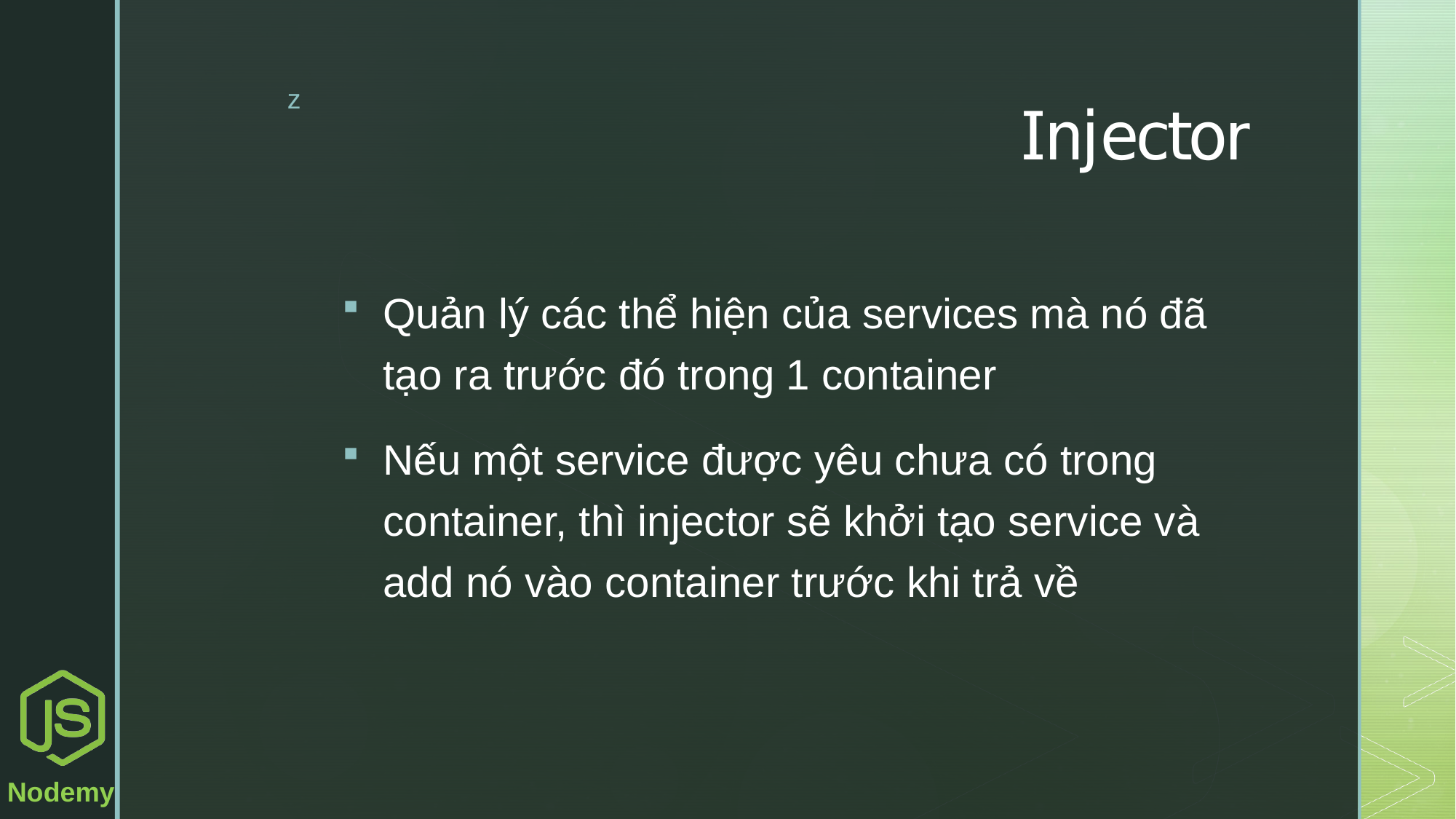

# Injector
Quản lý các thể hiện của services mà nó đã tạo ra trước đó trong 1 container
Nếu một service được yêu chưa có trong container, thì injector sẽ khởi tạo service và add nó vào container trước khi trả về